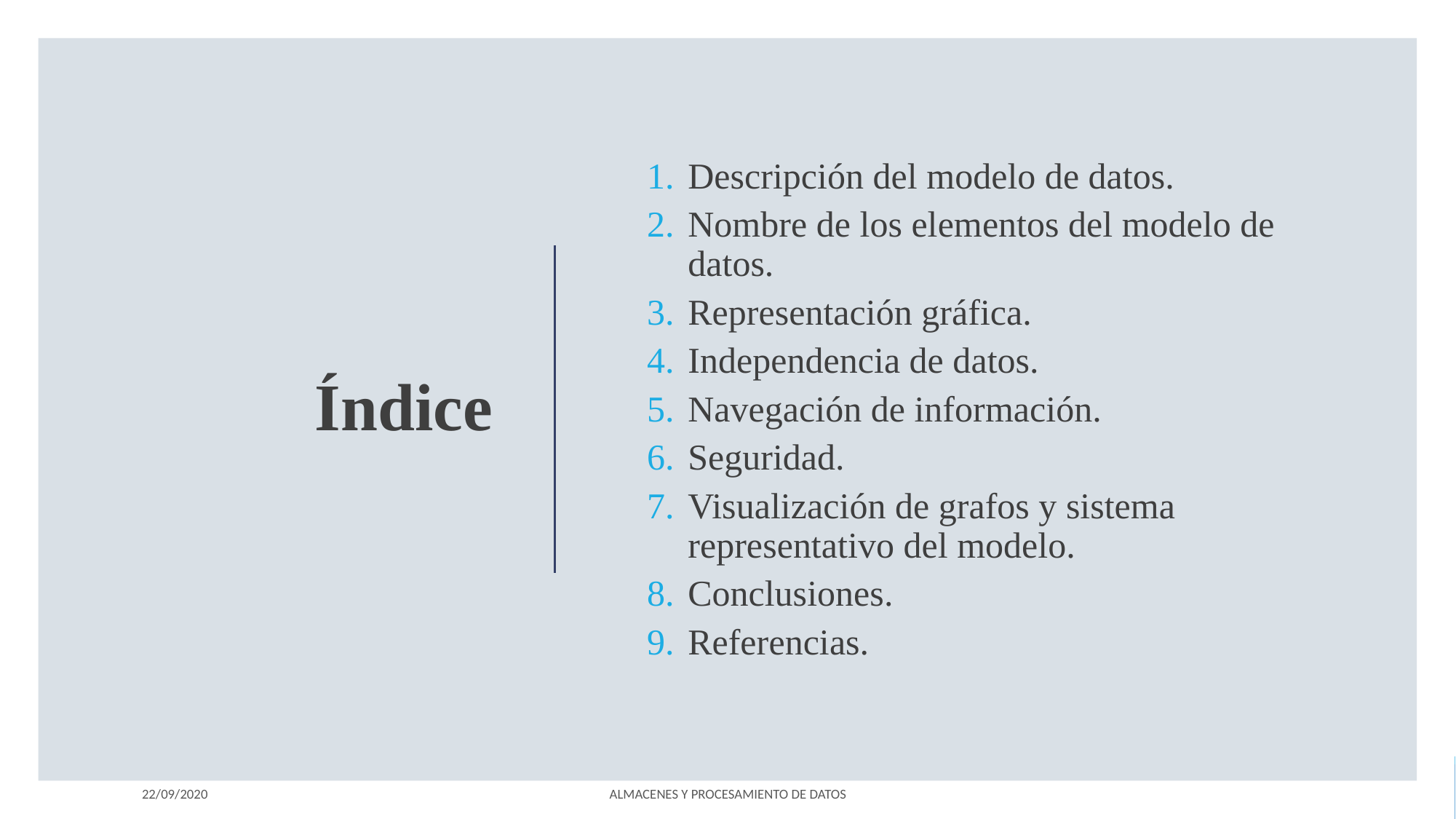

Descripción del modelo de datos.
Nombre de los elementos del modelo de datos.
Representación gráfica.
Independencia de datos.
Navegación de información.
Seguridad.
Visualización de grafos y sistema representativo del modelo.
Conclusiones.
Referencias.
Índice

22/09/2020
ALMACENES Y PROCESAMIENTO DE DATOS